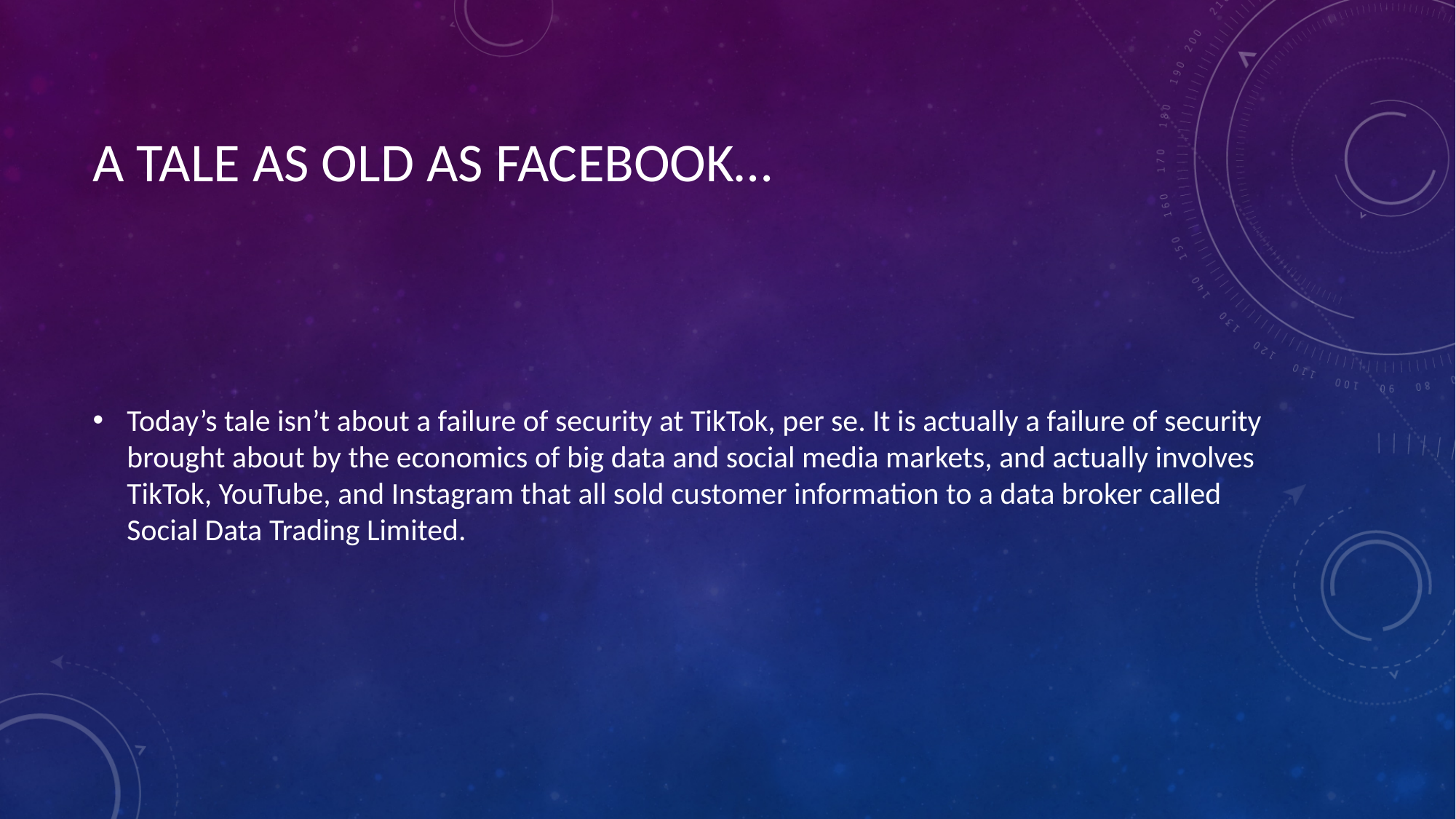

# A tale as old as Facebook…
Today’s tale isn’t about a failure of security at TikTok, per se. It is actually a failure of security brought about by the economics of big data and social media markets, and actually involves TikTok, YouTube, and Instagram that all sold customer information to a data broker called Social Data Trading Limited.